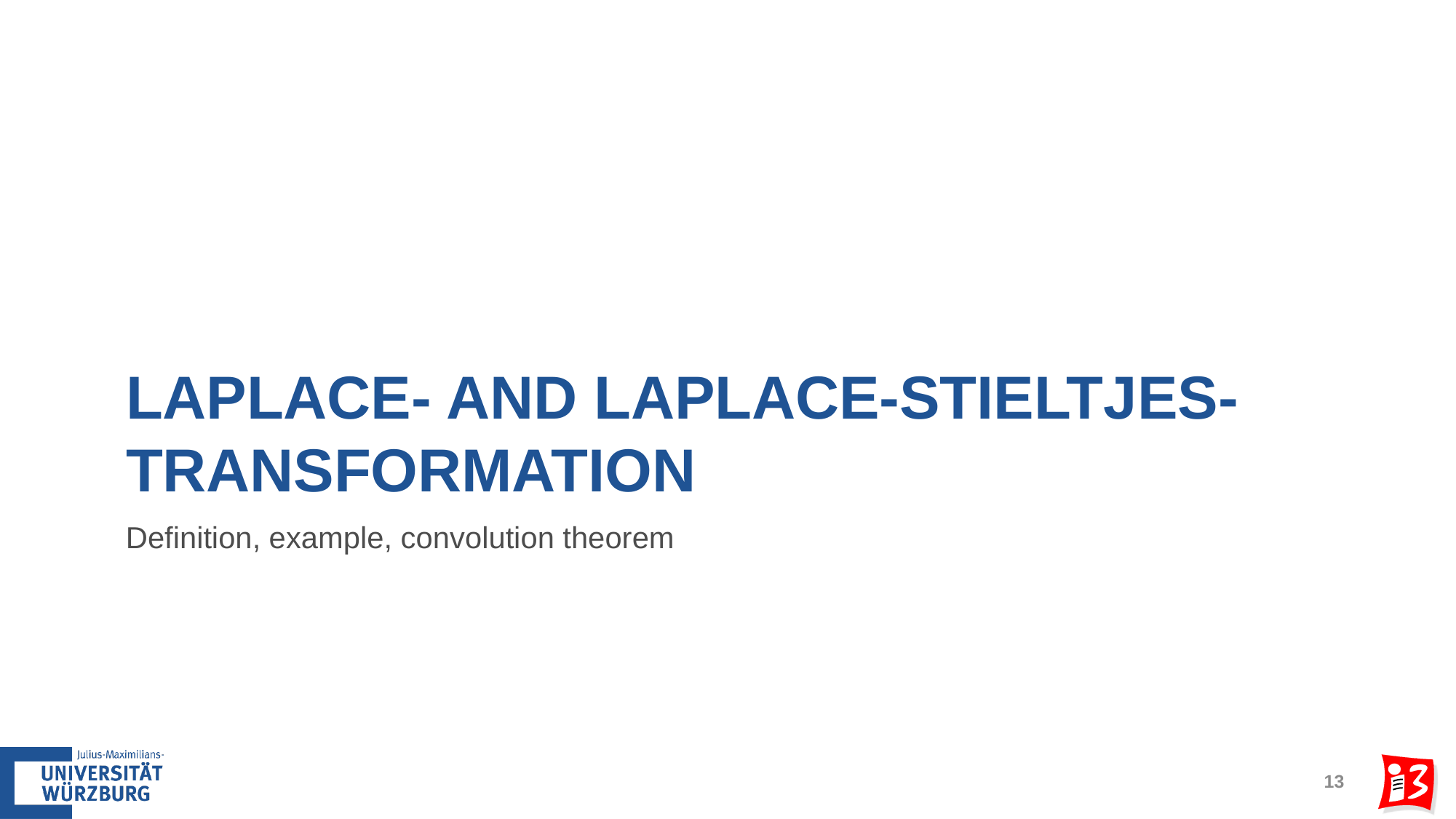

# Laplace- and Laplace-Stieltjes-Transformation
Definition, example, convolution theorem
13